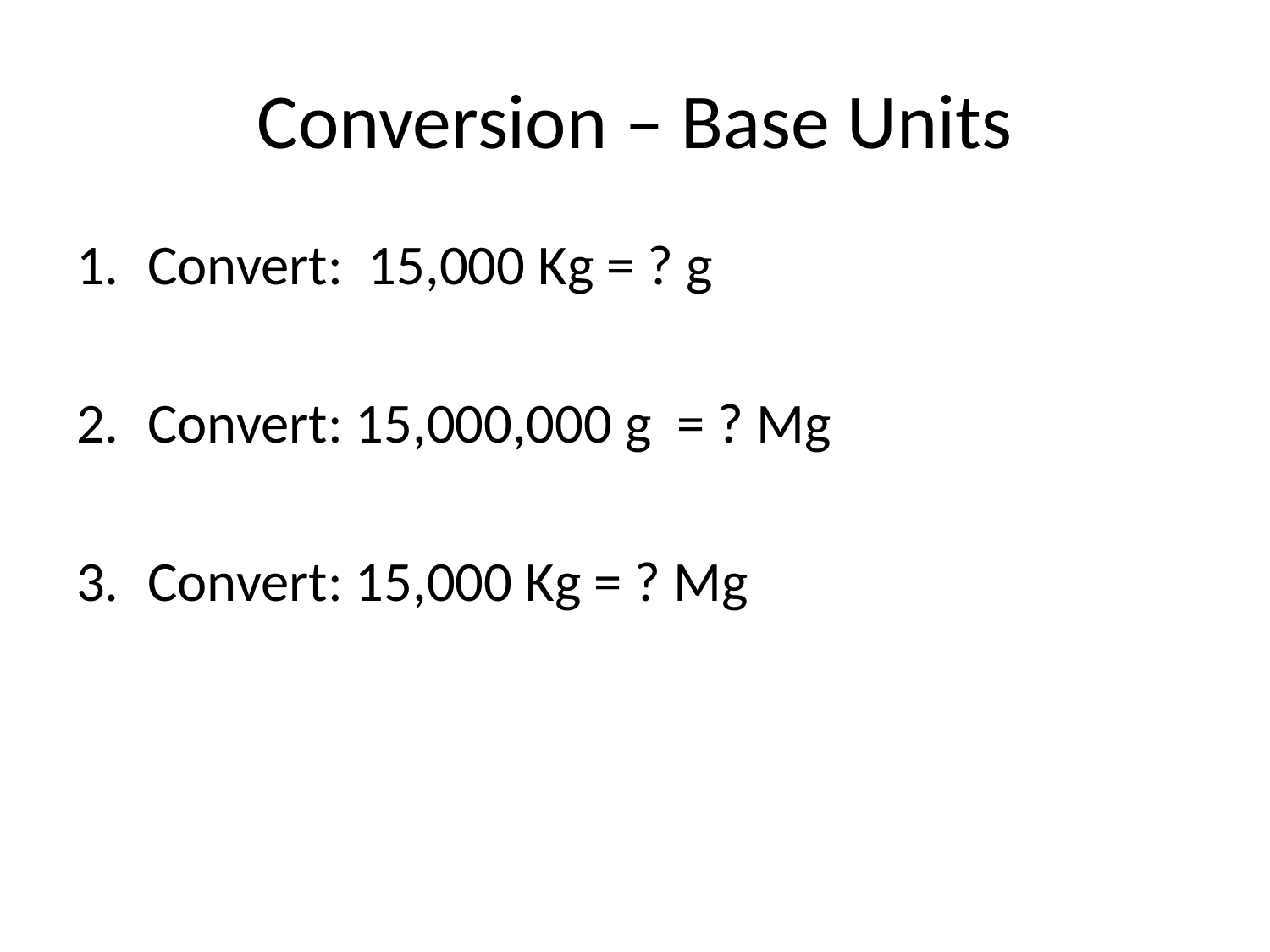

# Conversion – Base Units
Convert:  15,000 Kg = ? g

Convert: 15,000,000 g  = ? Mg

Convert: 15,000 Kg = ? Mg